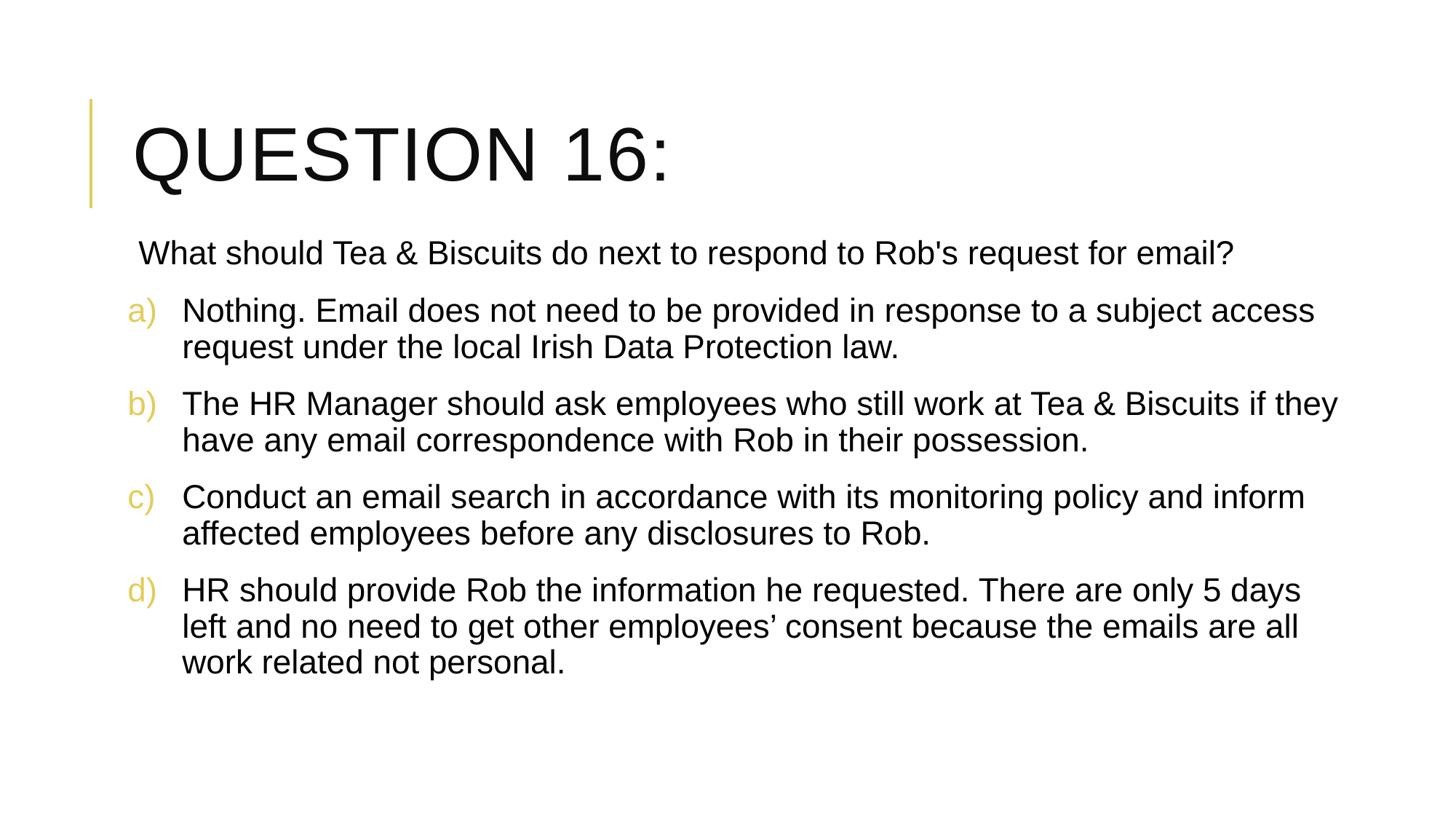

# Question 16:
What should Tea & Biscuits do next to respond to Rob's request for email?
Nothing. Email does not need to be provided in response to a subject access request under the local Irish Data Protection law.
The HR Manager should ask employees who still work at Tea & Biscuits if they have any email correspondence with Rob in their possession.
Conduct an email search in accordance with its monitoring policy and inform affected employees before any disclosures to Rob.
HR should provide Rob the information he requested. There are only 5 days left and no need to get other employees’ consent because the emails are all work related not personal.